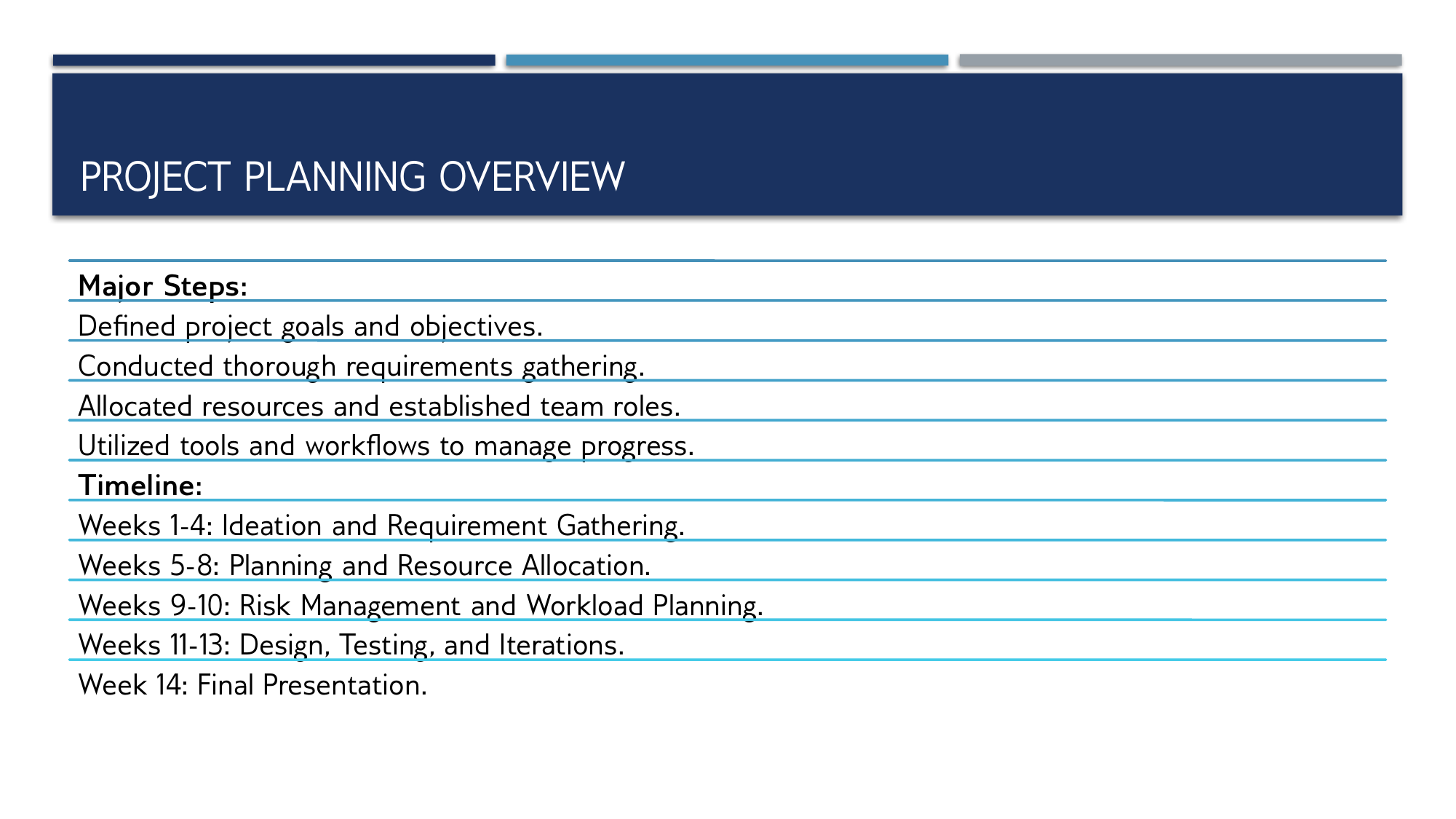

# Project planning overview
Major Steps:
Defined project goals and objectives.
Conducted thorough requirements gathering.
Allocated resources and established team roles.
Utilized tools and workflows to manage progress.
Timeline:
Weeks 1-4: Ideation and Requirement Gathering.
Weeks 5-8: Planning and Resource Allocation.
Weeks 9-10: Risk Management and Workload Planning.
Weeks 11-13: Design, Testing, and Iterations.
Week 14: Final Presentation.